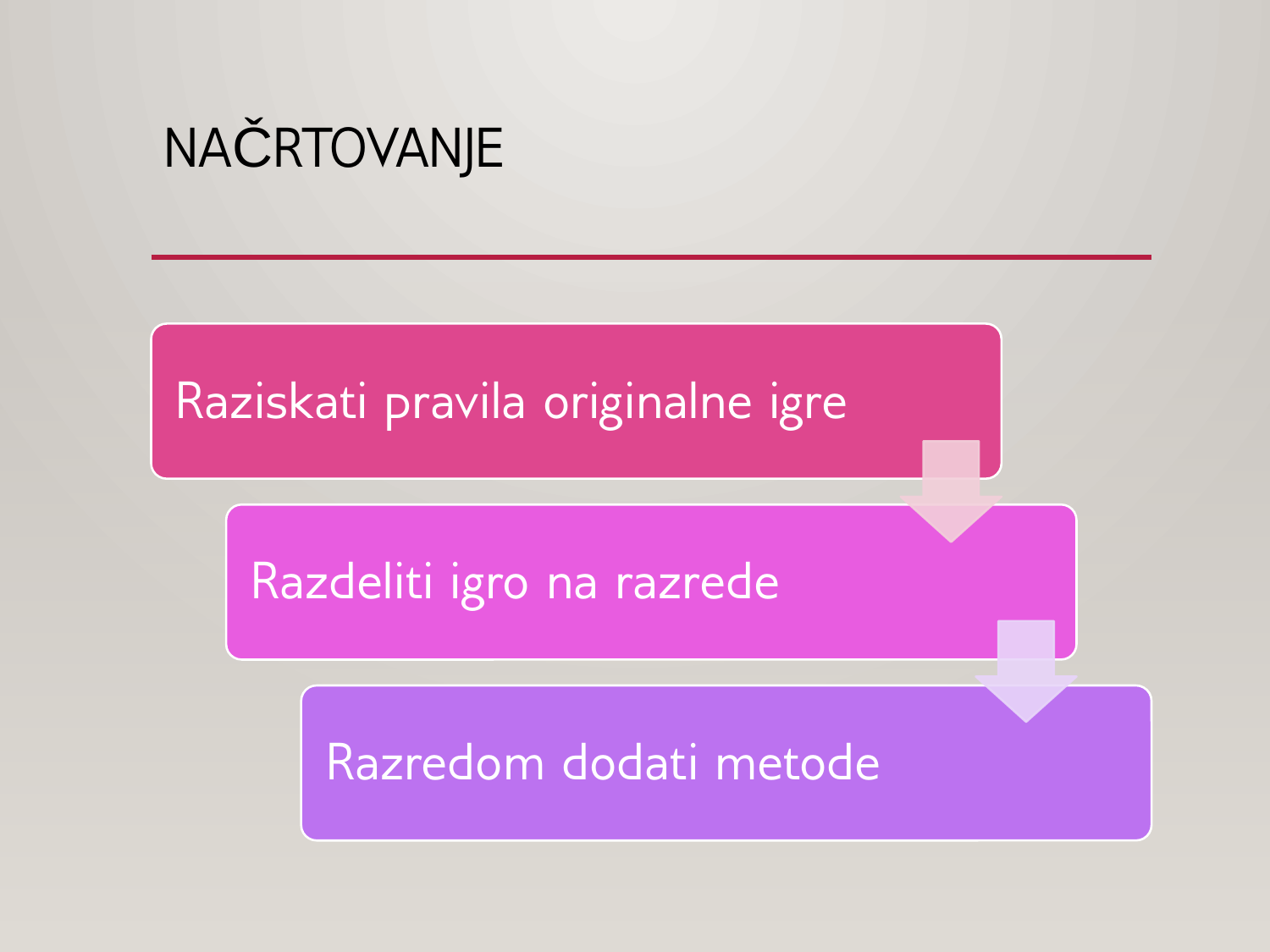

# Načrtovanje

Raziskati pravila originalne igre
Razdeliti igro na razrede
Razredom dodati metode